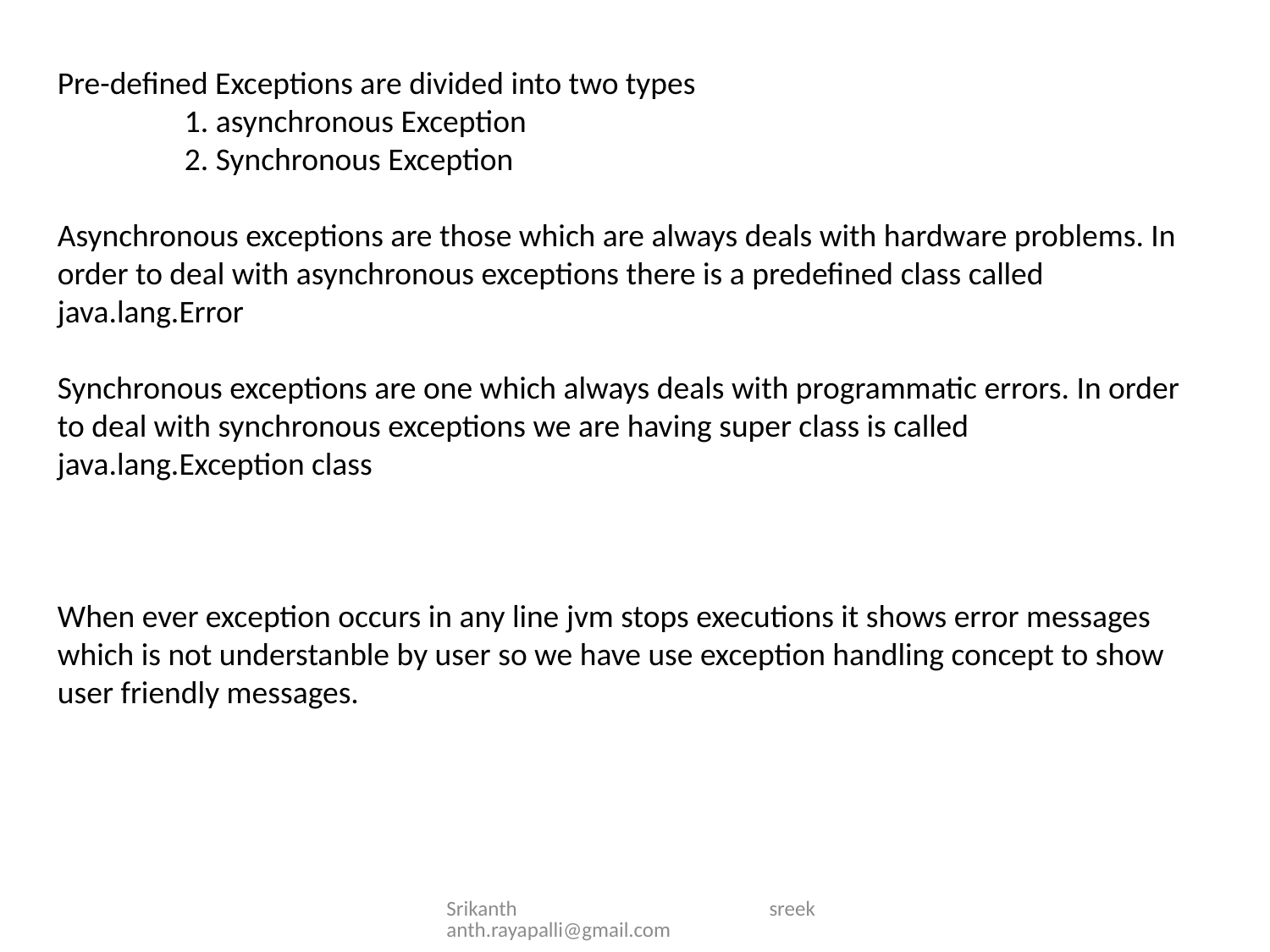

Pre-defined Exceptions are divided into two types
	1. asynchronous Exception
	2. Synchronous Exception

Asynchronous exceptions are those which are always deals with hardware problems. In order to deal with asynchronous exceptions there is a predefined class called java.lang.Error

Synchronous exceptions are one which always deals with programmatic errors. In order to deal with synchronous exceptions we are having super class is called java.lang.Exception class

When ever exception occurs in any line jvm stops executions it shows error messages which is not understanble by user so we have use exception handling concept to show user friendly messages.

Srikanth                                                    sreekanth.rayapalli@gmail.com